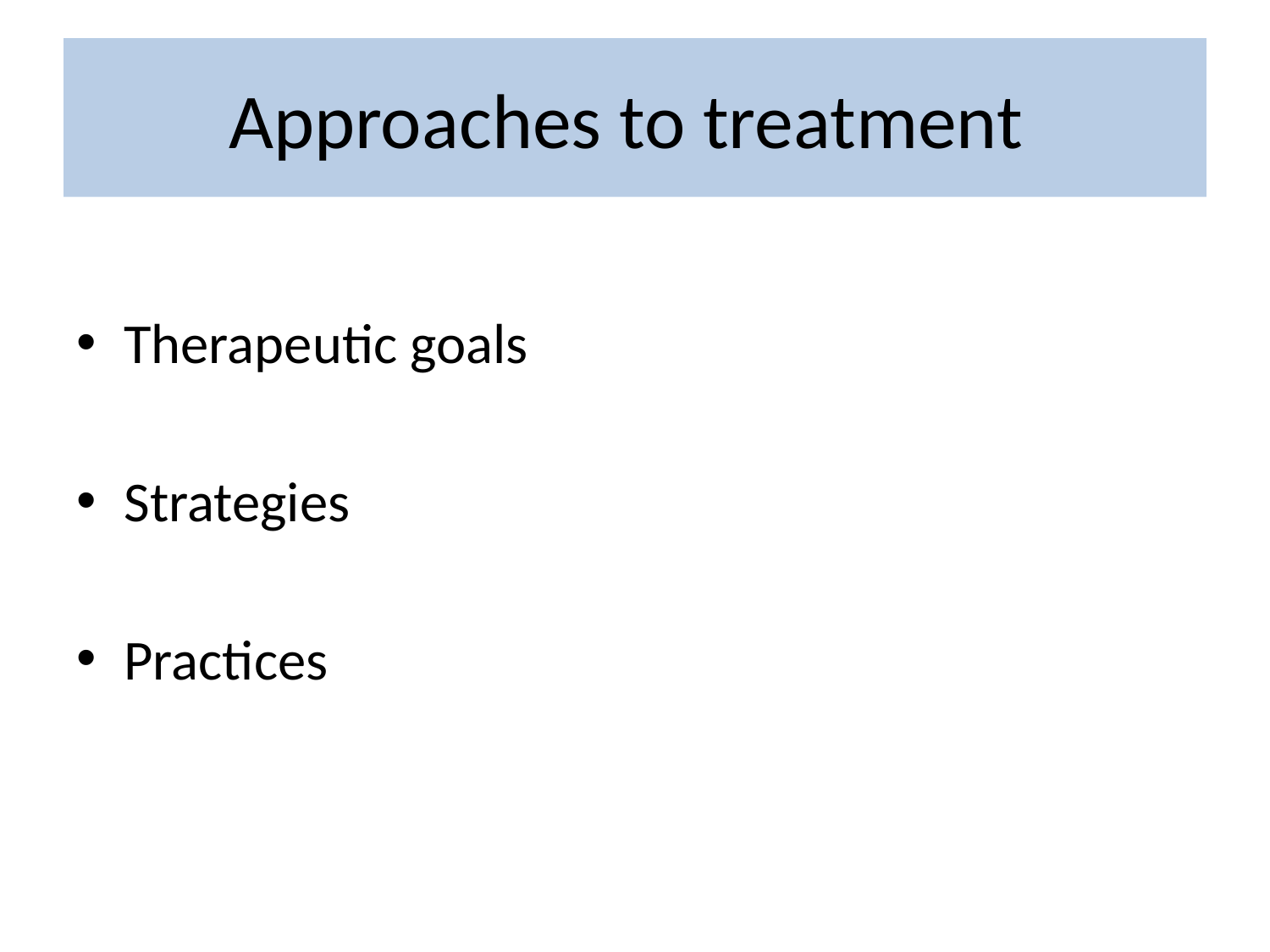

# Approaches to treatment

Therapeutic goals

Strategies

Practices